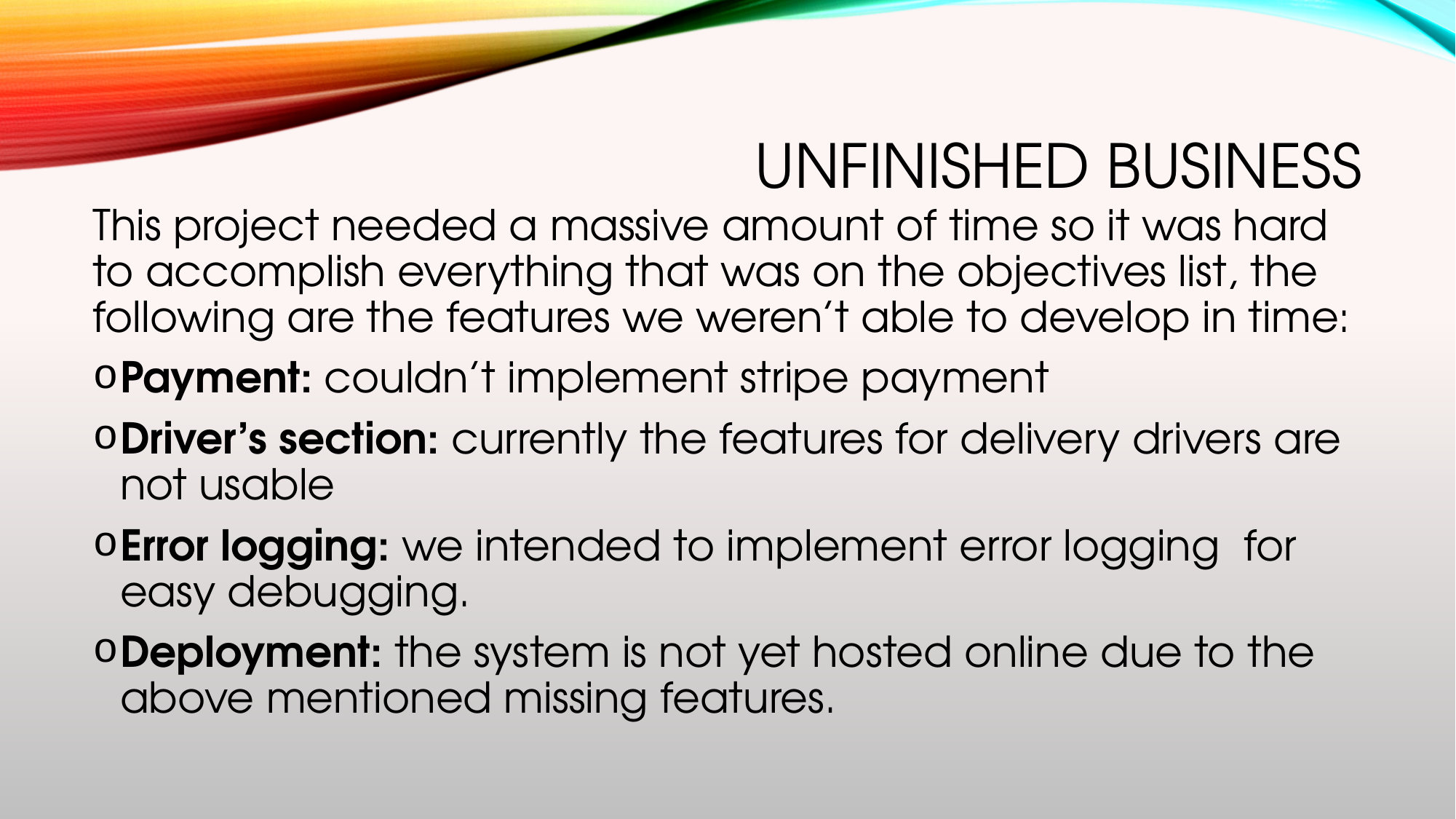

# Unfinished business
This project needed a massive amount of time so it was hard to accomplish everything that was on the objectives list, the following are the features we weren’t able to develop in time:
Payment: couldn’t implement stripe payment
Driver’s section: currently the features for delivery drivers are not usable
Error logging: we intended to implement error logging  for easy debugging.
Deployment: the system is not yet hosted online due to the above mentioned missing features.